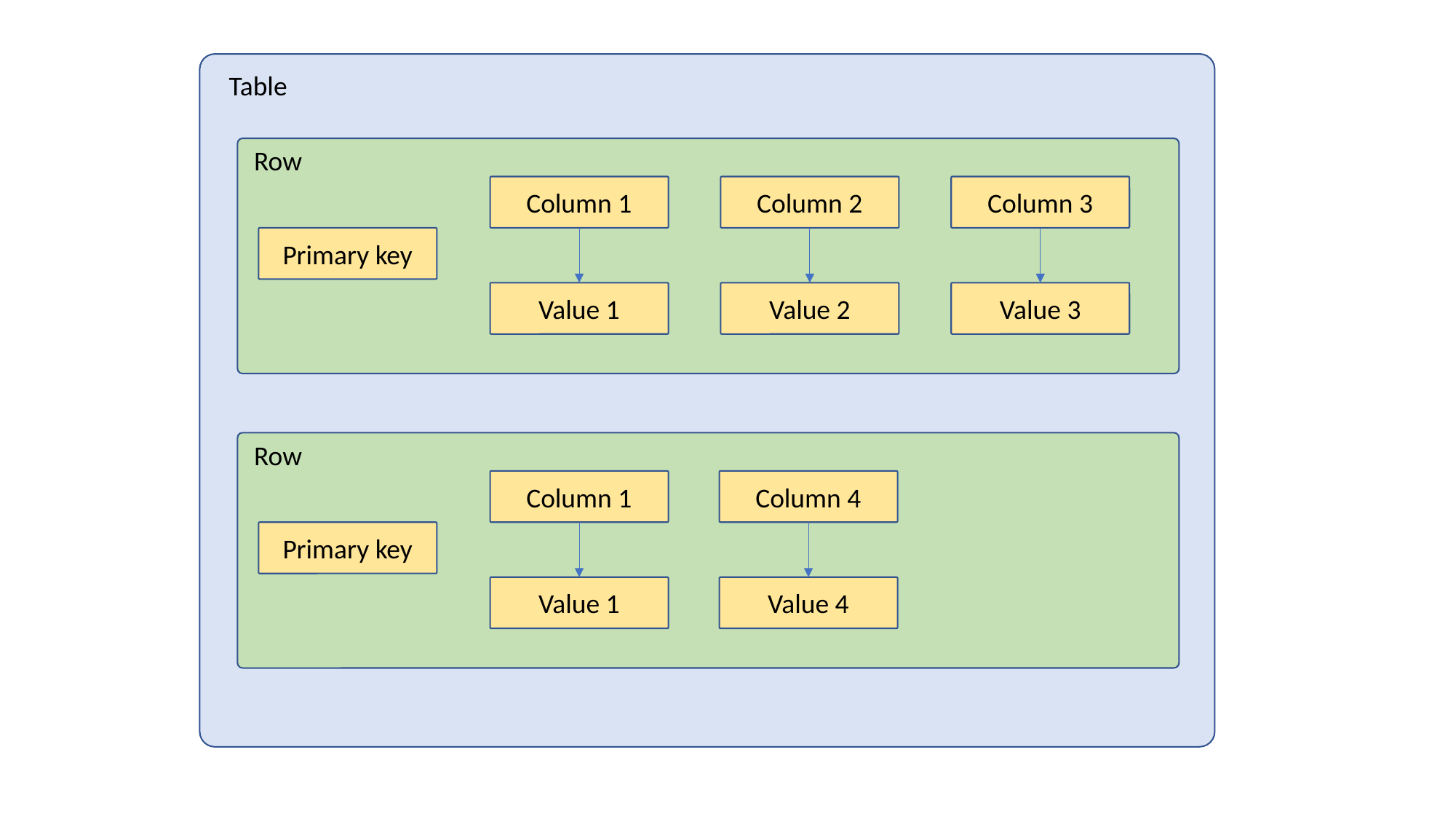

Table

Row
Column 3
Column 1
Column 2
Primary key
Value 3
Value 1
Value 2

Row
Column 4
Column 1
Primary key
Value 4
Value 1